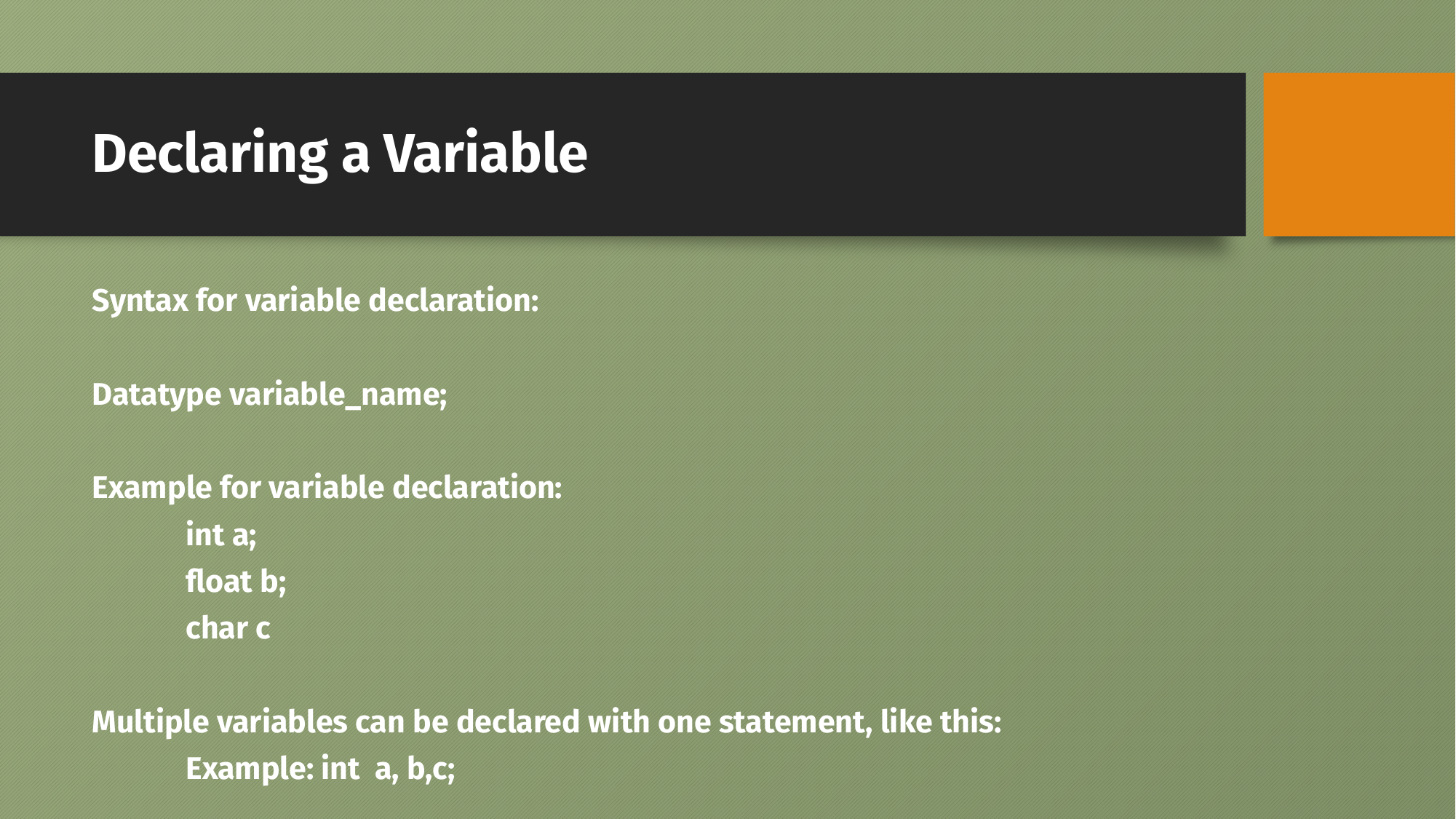

# Declaring a Variable
Syntax for variable declaration:

Datatype variable_name;

Example for variable declaration:
	int a;
	float b;
	char c

Multiple variables can be declared with one statement, like this:
	Example: int  a, b,c;